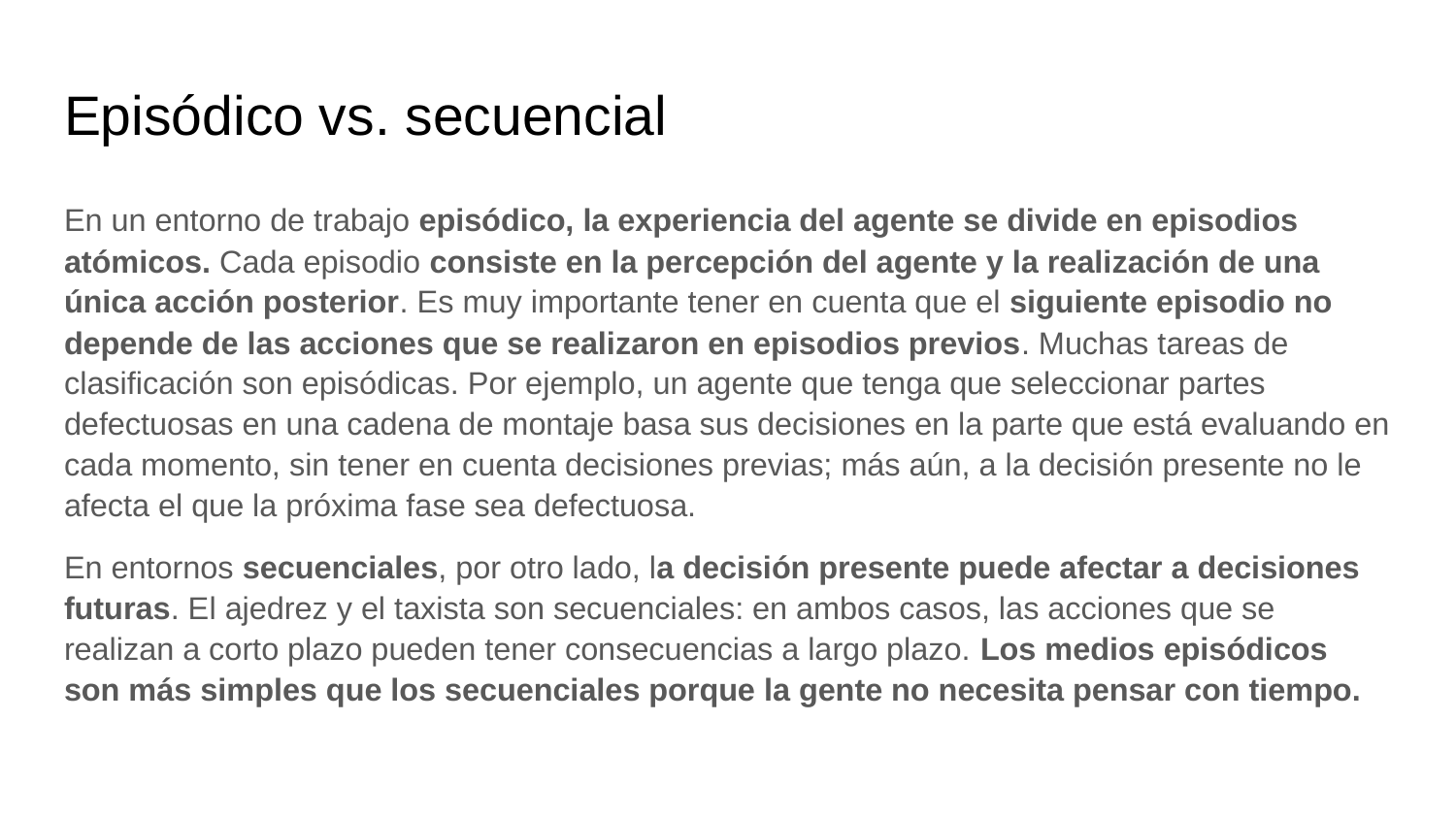

# Episódico vs. secuencial
En un entorno de trabajo episódico, la experiencia del agente se divide en episodios atómicos. Cada episodio consiste en la percepción del agente y la realización de una única acción posterior. Es muy importante tener en cuenta que el siguiente episodio no depende de las acciones que se realizaron en episodios previos. Muchas tareas de clasificación son episódicas. Por ejemplo, un agente que tenga que seleccionar partes defectuosas en una cadena de montaje basa sus decisiones en la parte que está evaluando en cada momento, sin tener en cuenta decisiones previas; más aún, a la decisión presente no le afecta el que la próxima fase sea defectuosa.
En entornos secuenciales, por otro lado, la decisión presente puede afectar a decisiones futuras. El ajedrez y el taxista son secuenciales: en ambos casos, las acciones que se realizan a corto plazo pueden tener consecuencias a largo plazo. Los medios episódicos son más simples que los secuenciales porque la gente no necesita pensar con tiempo.